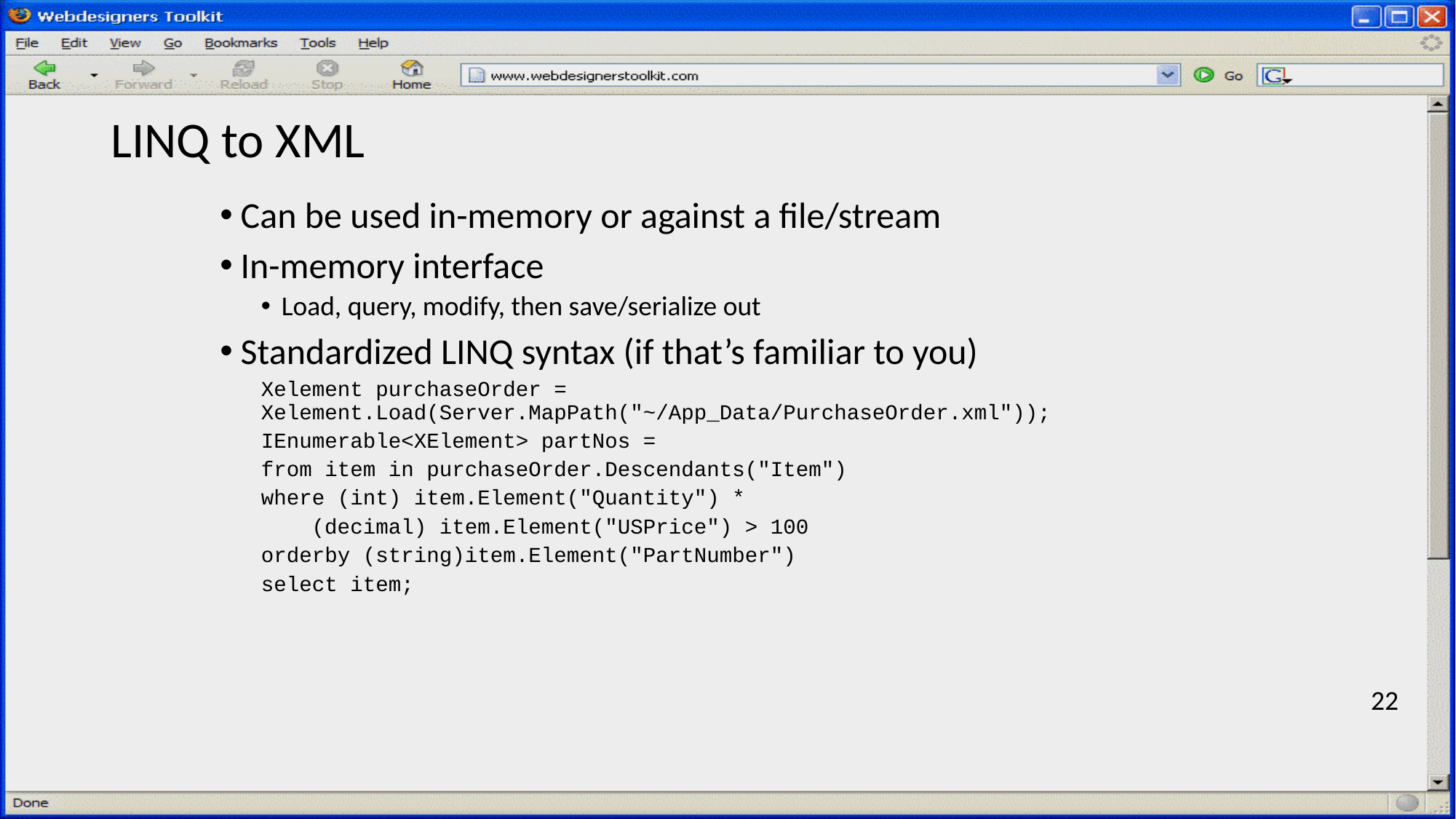

# LINQ to XML
Can be used in-memory or against a file/stream
In-memory interface
Load, query, modify, then save/serialize out
Standardized LINQ syntax (if that’s familiar to you)
Xelement purchaseOrder = Xelement.Load(Server.MapPath("~/App_Data/PurchaseOrder.xml"));
IEnumerable<XElement> partNos =
from item in purchaseOrder.Descendants("Item")
where (int) item.Element("Quantity") *
    (decimal) item.Element("USPrice") > 100
orderby (string)item.Element("PartNumber")
select item;
22